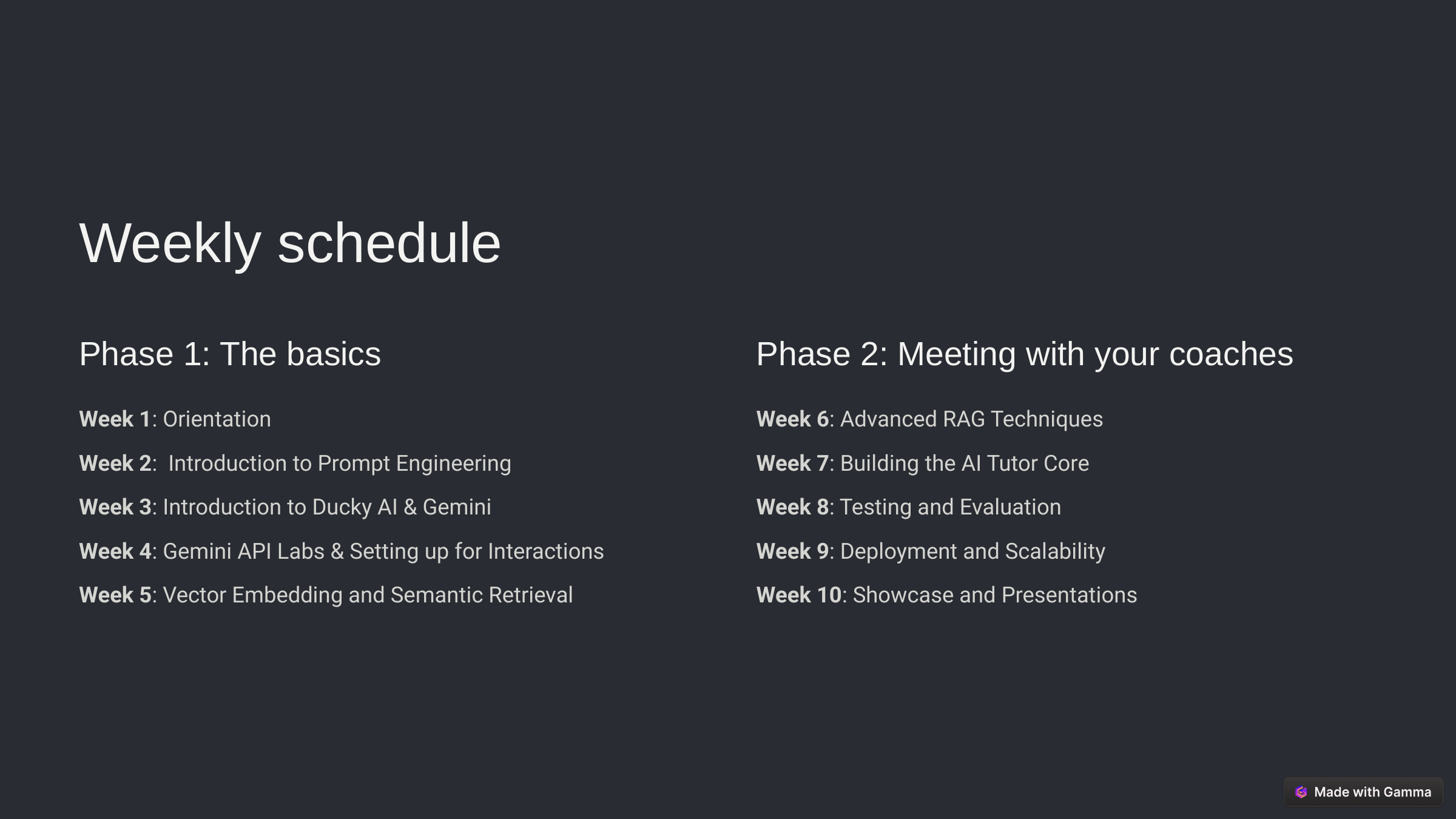

Weekly schedule
Phase 1: The basics
Phase 2: Meeting with your coaches
Week 1: Orientation
Week 6: Advanced RAG Techniques
Week 2:  Introduction to Prompt Engineering
Week 7: Building the AI Tutor Core
Week 3: Introduction to Ducky AI & Gemini
Week 8: Testing and Evaluation
Week 4: Gemini API Labs & Setting up for Interactions
Week 9: Deployment and Scalability
Week 5: Vector Embedding and Semantic Retrieval
Week 10: Showcase and Presentations